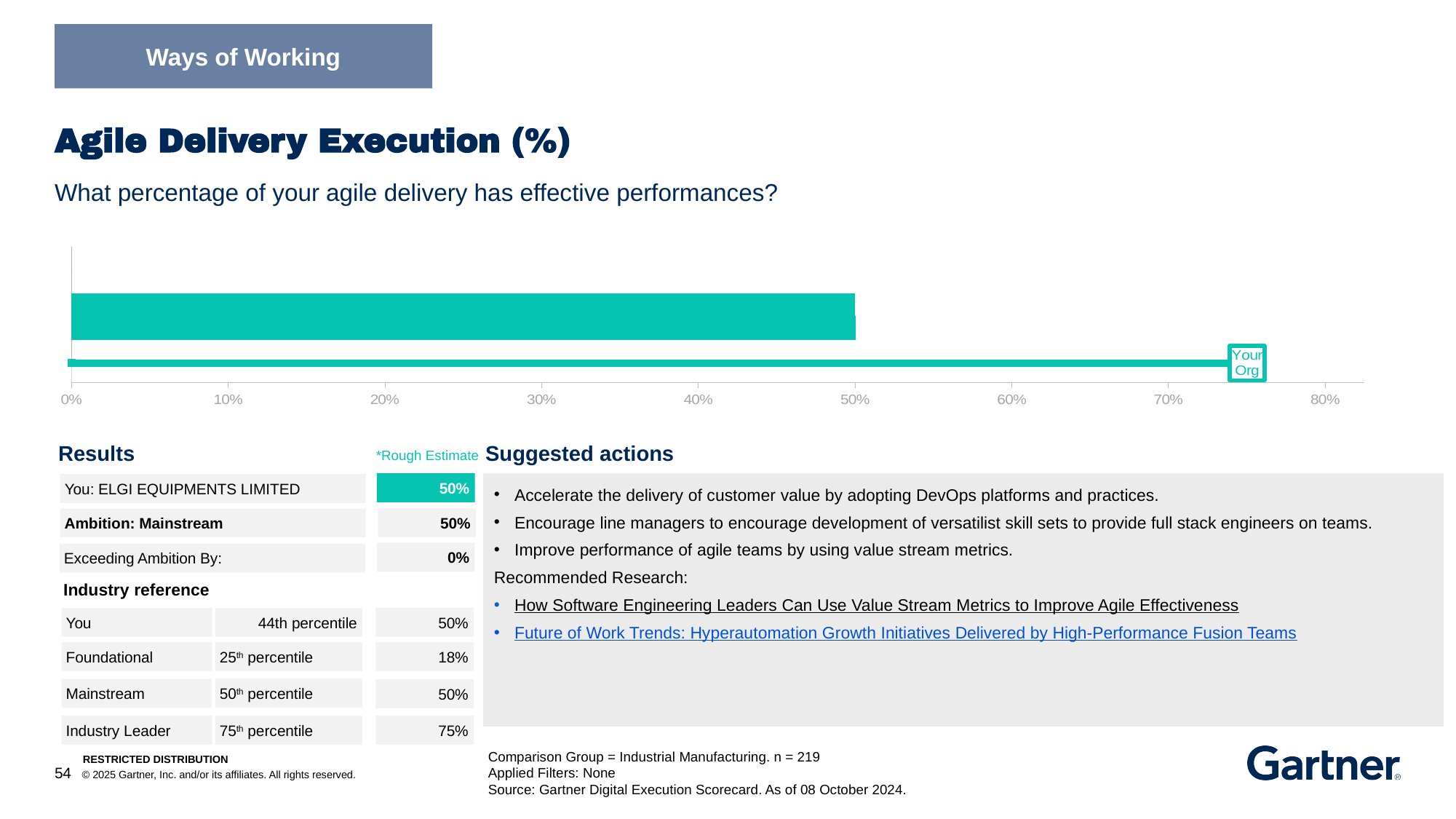

Ways of Working
Agile Delivery Execution (%)
What percentage of your agile delivery has effective performances?

### Chart

| Category | No data provided 1 | No data provided 2 | No Benchmark Available Yet | Benchmark Unavailable 2 | Client KPI GAP is better than Comparison 1 | Client KPI GAP is better than Comparison 2 | Client KPI GAP is worse than Comparison 1 | Client KPI GAP is worse than Comparison 2 | You no data provided | No Benchmark Available Yet | You better than comparison | You worse than comparison | Low Cohort Value as Target | Low Cohort Value | Median Cohort Value as Target | Median Cohort as Target | High Cohort Value as Target | High Cohort Value |
|---|---|---|---|---|---|---|---|---|---|---|---|---|---|---|---|---|---|---|
Results
Suggested actions
*Rough Estimate
50%
Accelerate the delivery of customer value by adopting DevOps platforms and practices.
Encourage line managers to encourage development of versatilist skill sets to provide full stack engineers on teams.
Improve performance of agile teams by using value stream metrics.
Recommended Research:
How Software Engineering Leaders Can Use Value Stream Metrics to Improve Agile Effectiveness
Future of Work Trends: Hyperautomation Growth Initiatives Delivered by High-Performance Fusion Teams ​

You: ELGI EQUIPMENTS LIMITED
50%
Ambition: Mainstream
0%
Exceeding Ambition By:
Industry reference
50%
You
44th percentile
18%
Foundational
25th percentile
50th percentile
Mainstream
50%
Industry Leader
75th percentile
75%
Comparison Group = Industrial Manufacturing. n = 219
Applied Filters: None
Source: Gartner Digital Execution Scorecard. As of 08 October 2024.